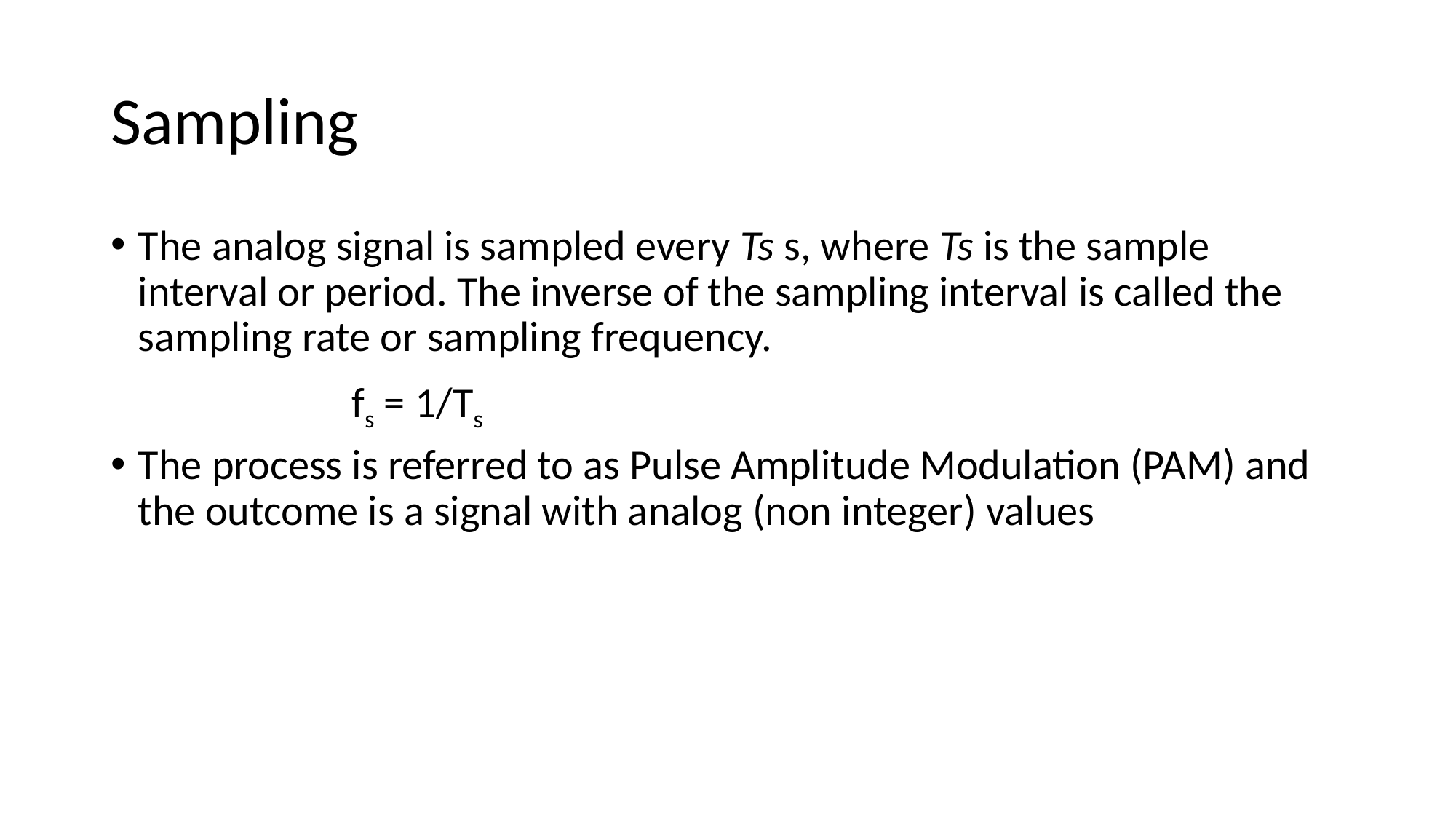

# Sampling
The analog signal is sampled every Ts s, where Ts is the sample interval or period. The inverse of the sampling interval is called the sampling rate or sampling frequency.
                         fs = 1/Ts
The process is referred to as Pulse Amplitude Modulation (PAM) and the outcome is a signal with analog (non integer) values